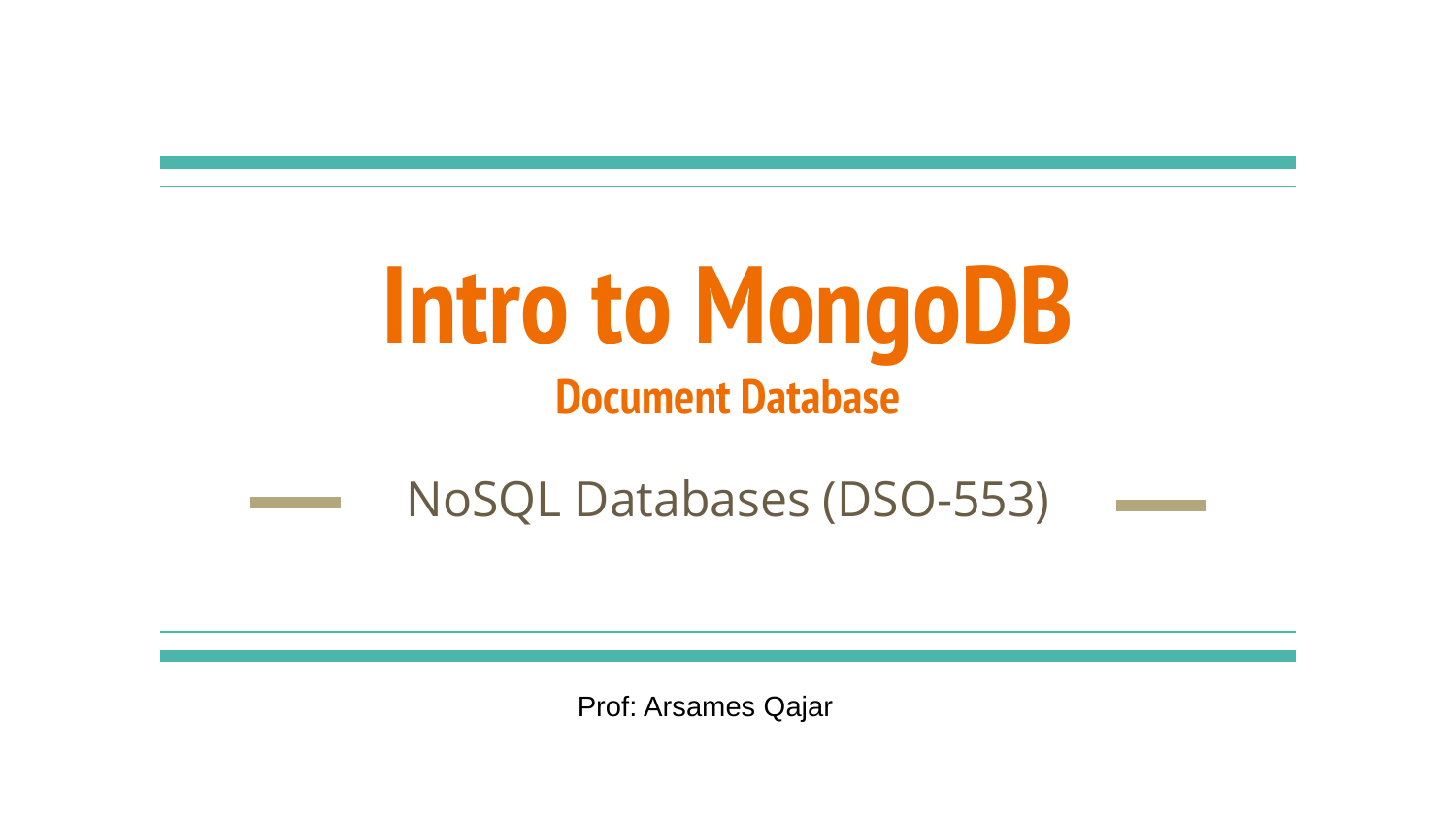

# Intro to MongoDB Document Database
NoSQL Databases (DSO-553)

Prof: Arsames Qajar